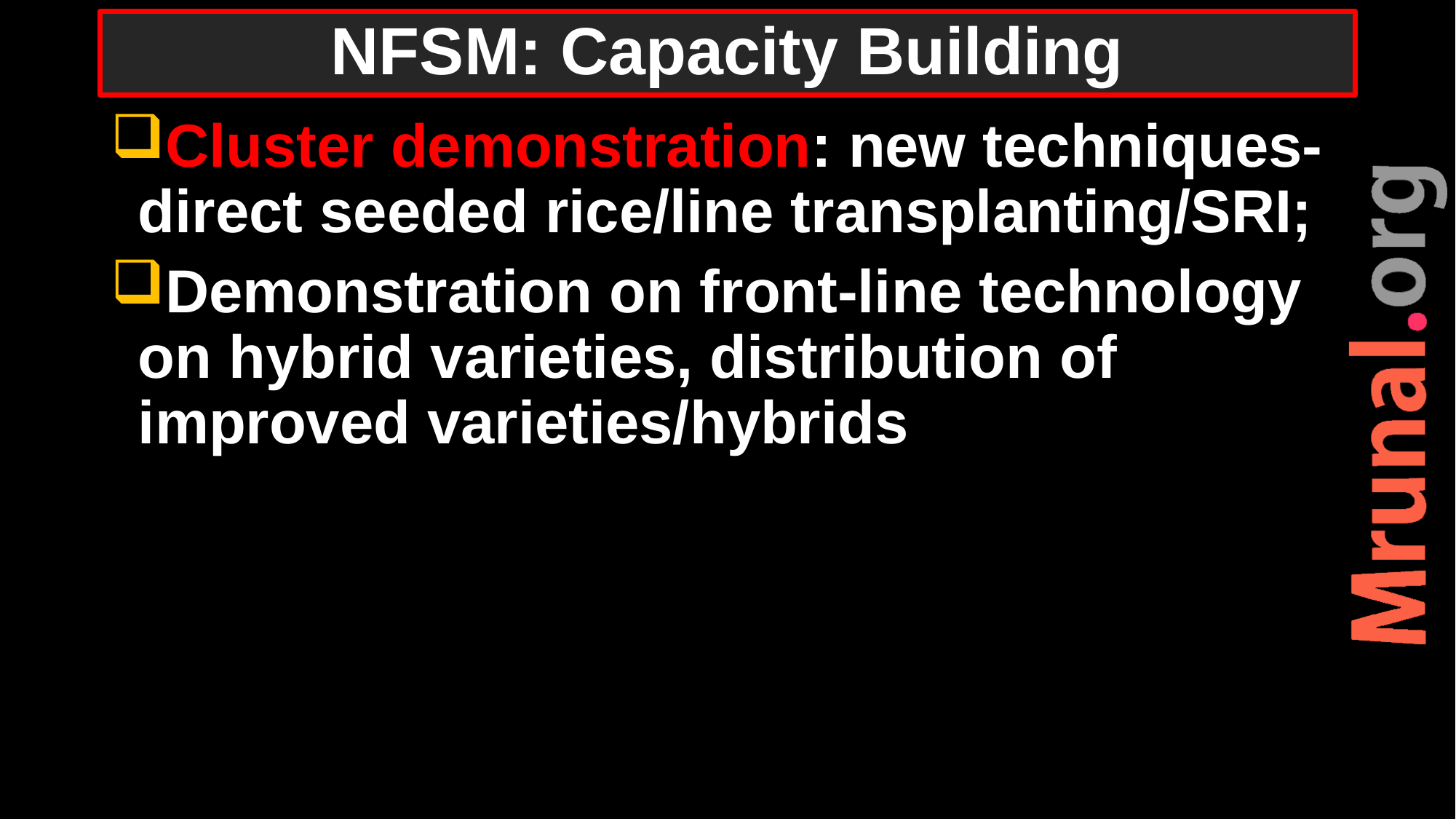

# NFSM: Capacity Building
Cluster demonstration: new techniques- direct seeded rice/line transplanting/SRI;
Demonstration on front-line technology on hybrid varieties, distribution of improved varieties/hybrids